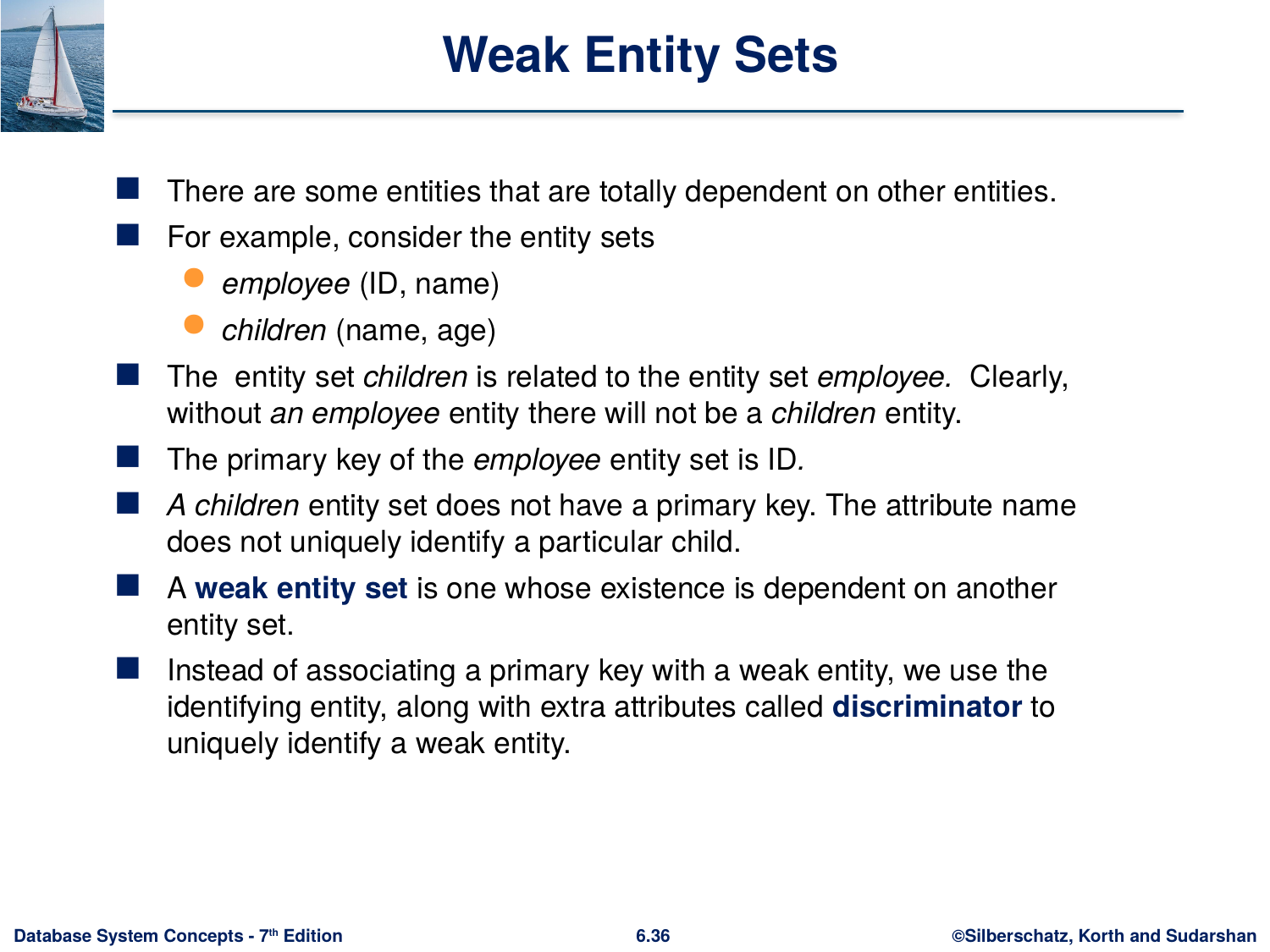

# Weak Entity Sets
There are some entities that are totally dependent on other entities.
For example, consider the entity sets
employee (ID, name)
children (name, age)
The  entity set children is related to the entity set employee.  Clearly, without an employee entity there will not be a children entity.
The primary key of the employee entity set is ID.
A children entity set does not have a primary key. The attribute name does not uniquely identify a particular child.
A weak entity set is one whose existence is dependent on another entity set.
Instead of associating a primary key with a weak entity, we use the identifying entity, along with extra attributes called discriminator to uniquely identify a weak entity.